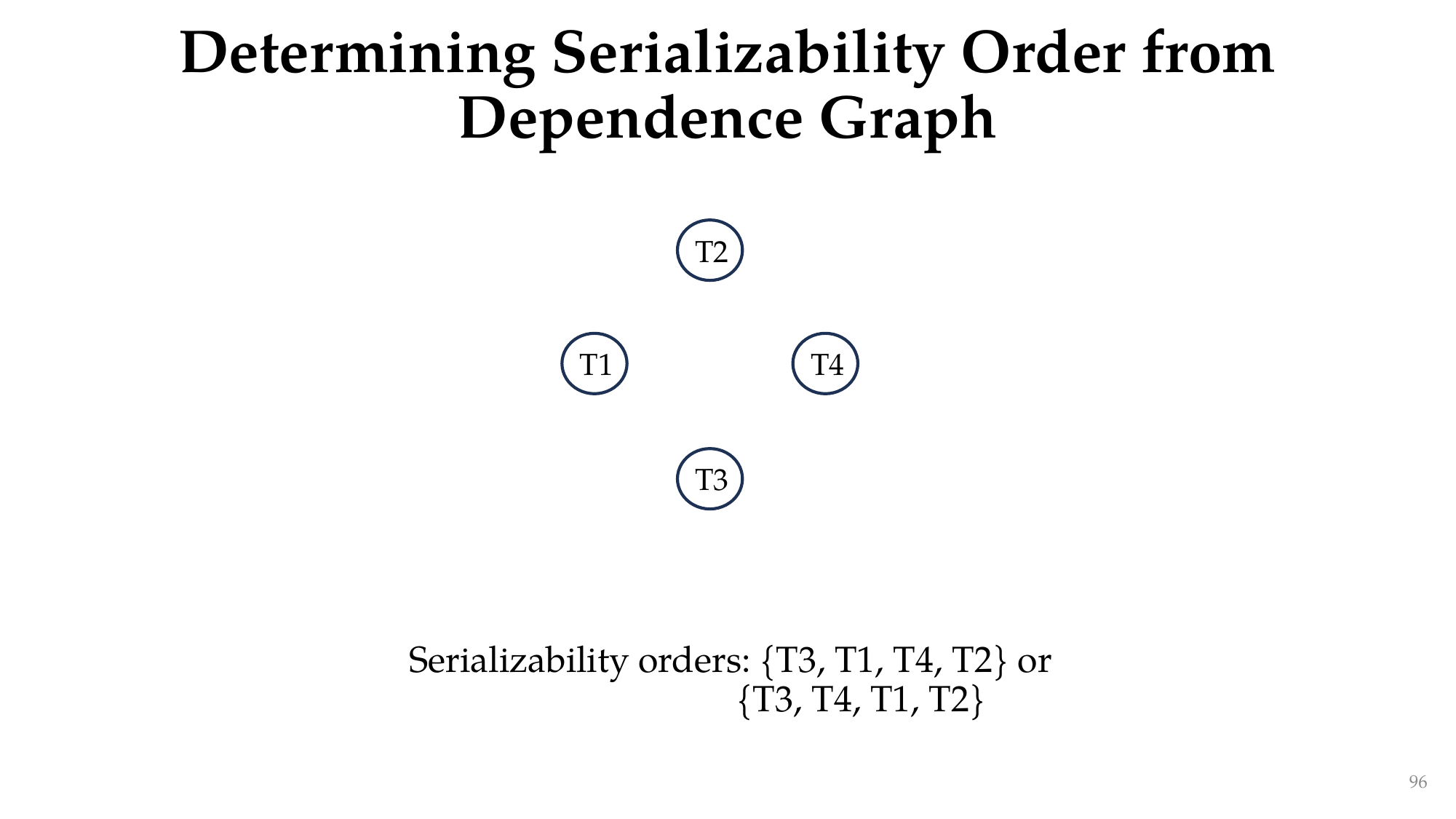

# Determining Serializability Order from Dependence Graph

T2

T1

T4

T3
Serializability orders: {T3, T1, T4, T2} or 				{T3, T4, T1, T2}
96